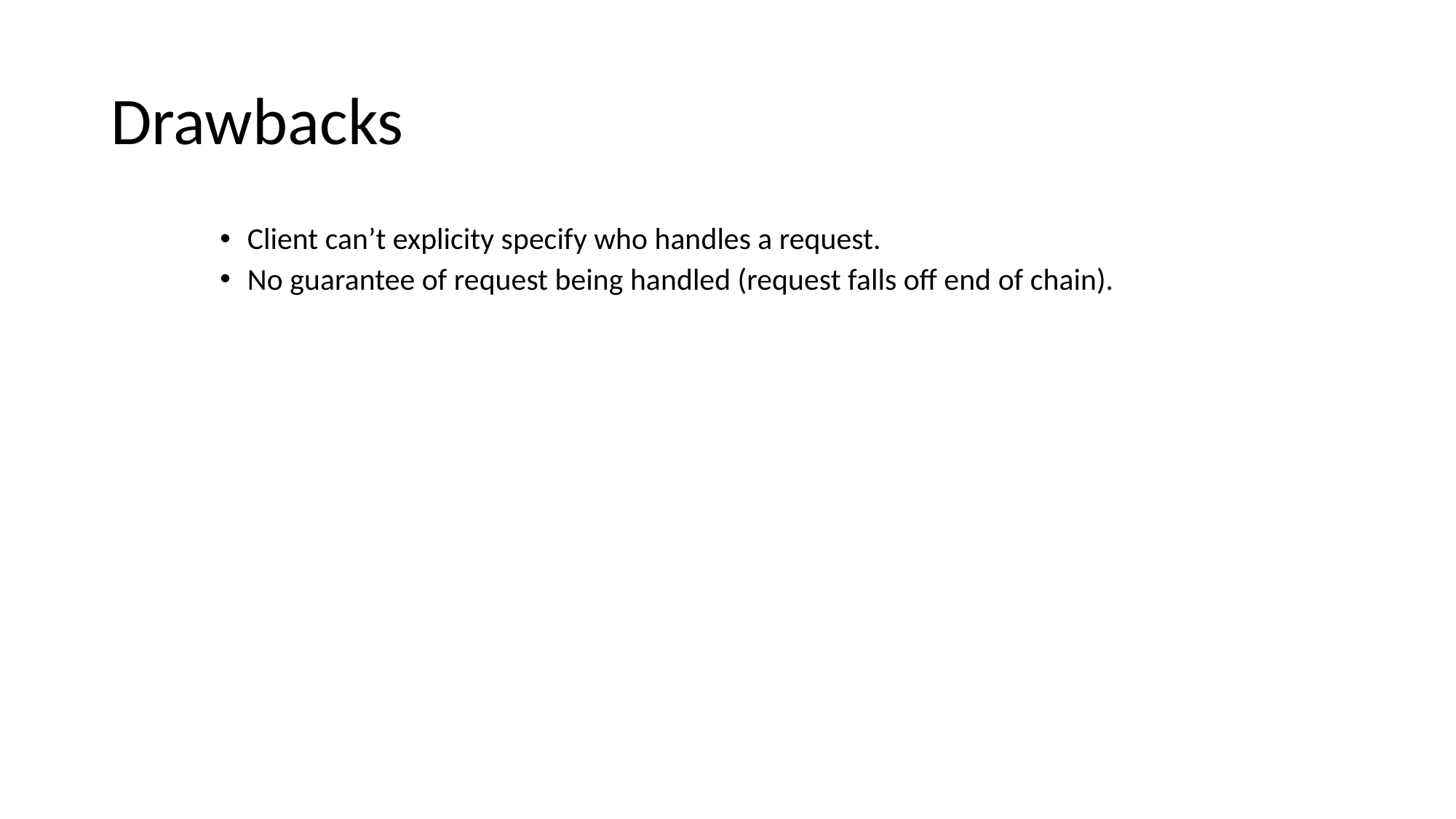

# Drawbacks
Client can’t explicity specify who handles a request.
No guarantee of request being handled (request falls off end of chain).